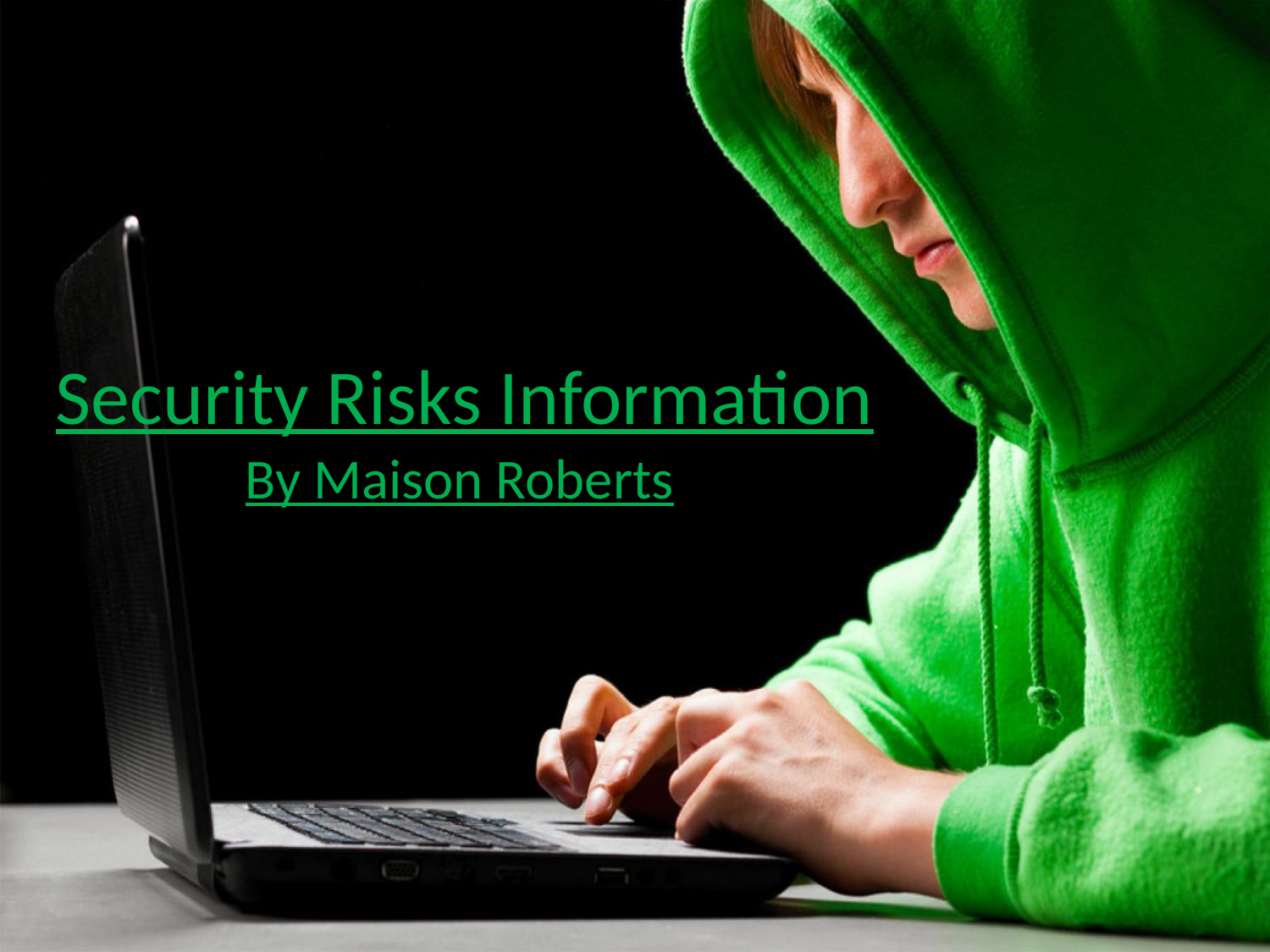

# Security Risks Information
By Maison Roberts